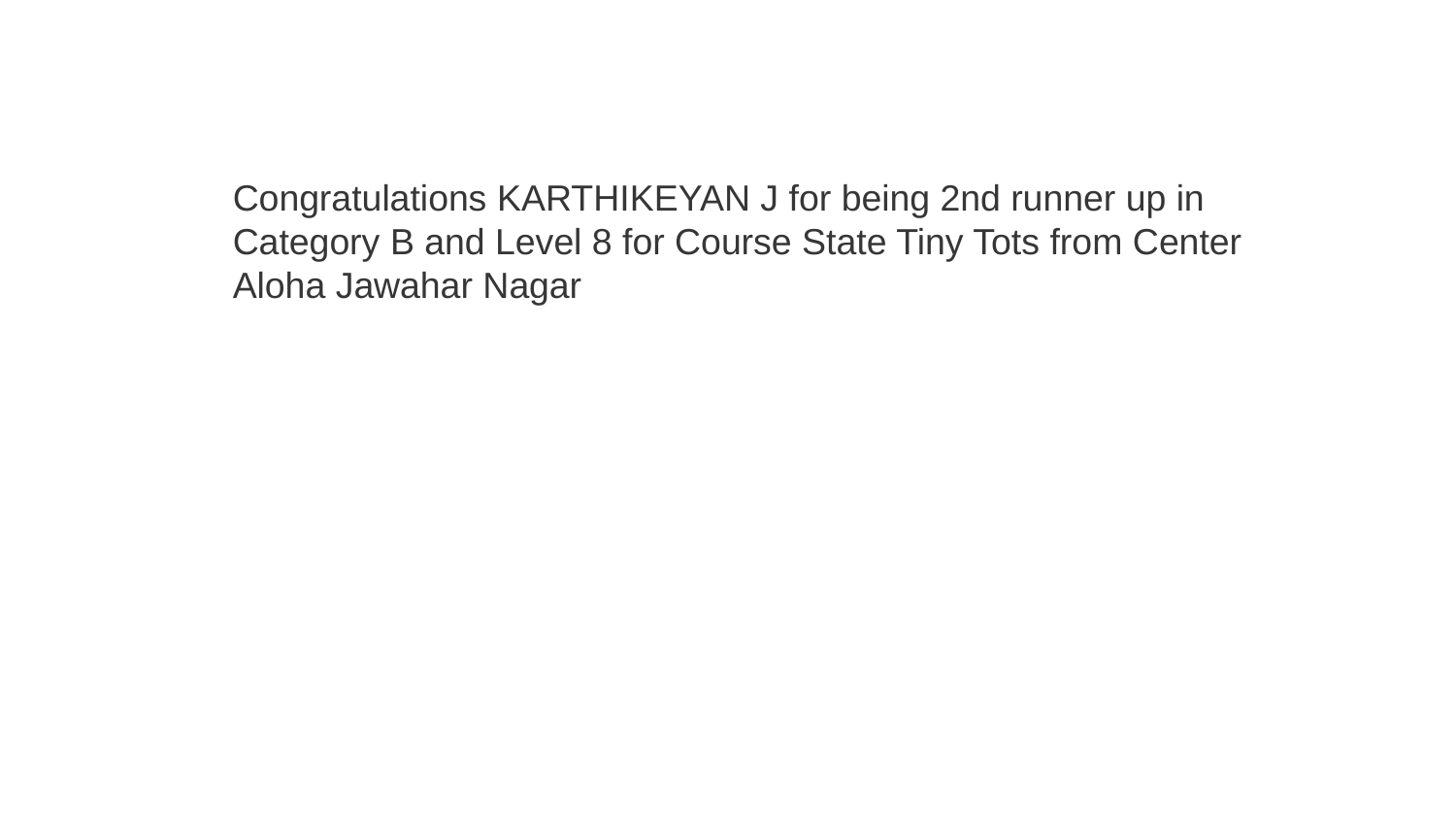

Congratulations KARTHIKEYAN J for being 2nd runner up in Category B and Level 8 for Course State Tiny Tots from Center Aloha Jawahar Nagar